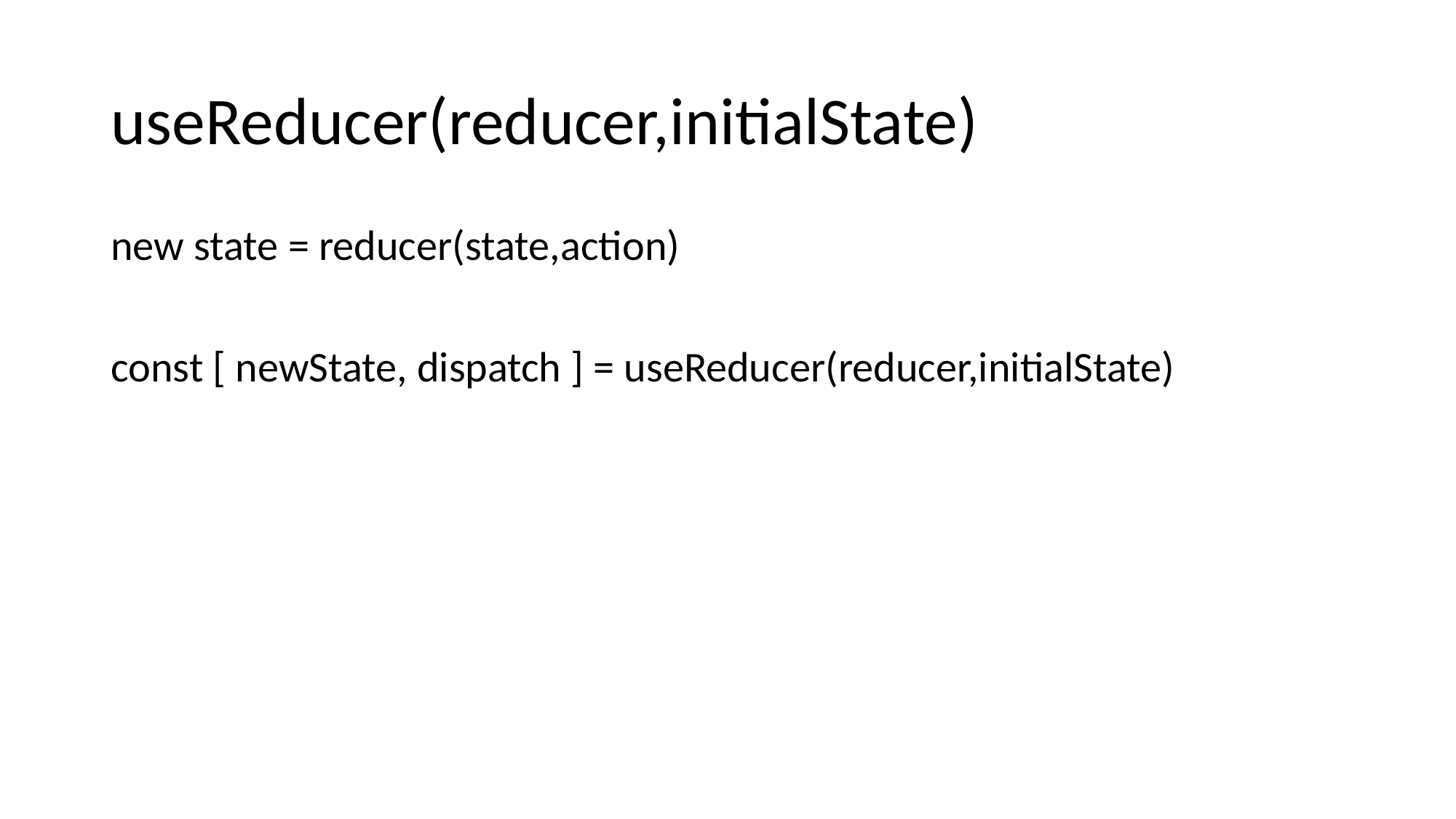

# useReducer(reducer,initialState)
new state = reducer(state,action)

const [ newState, dispatch ] = useReducer(reducer,initialState)